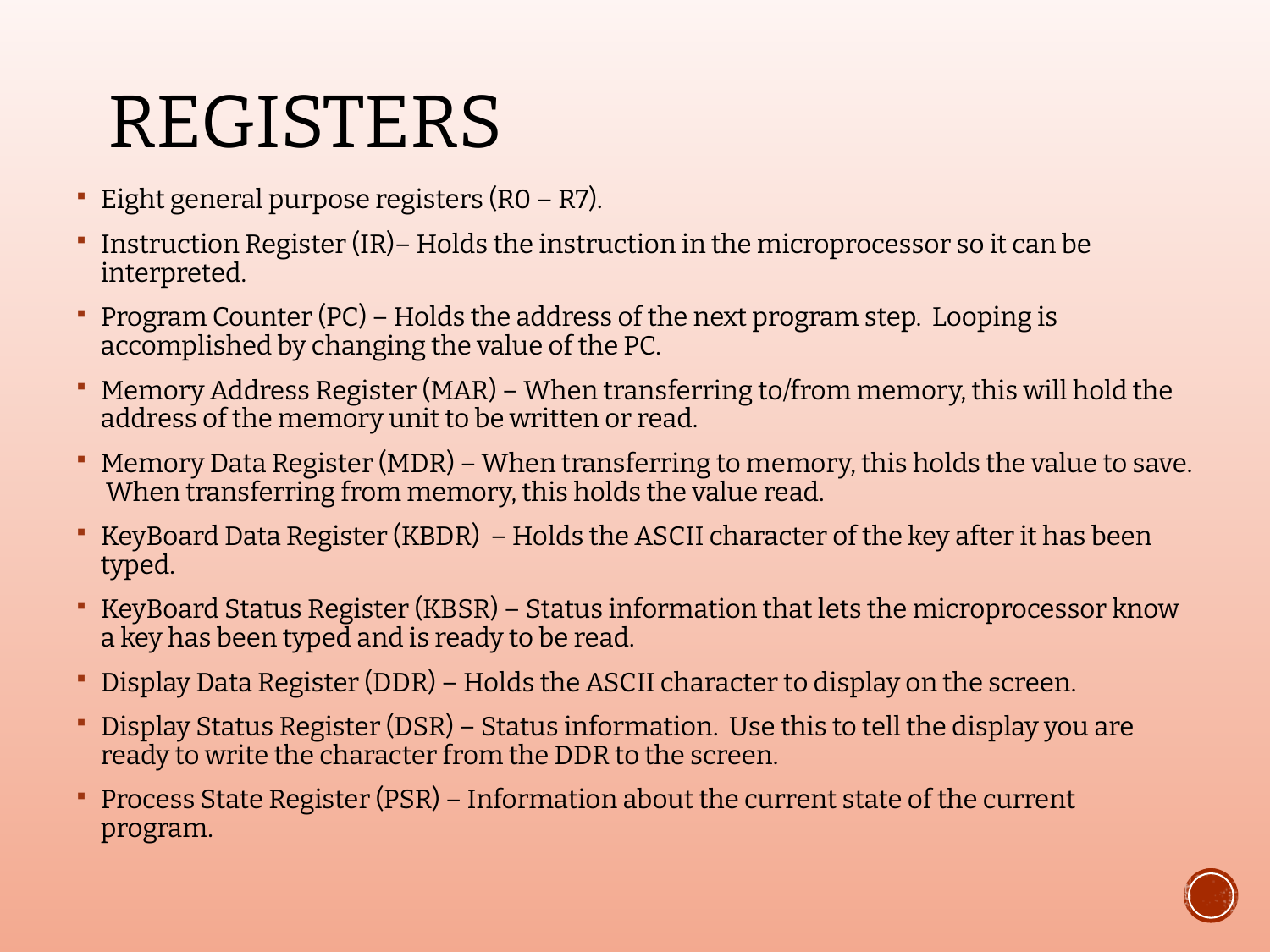

# Registers
Eight general purpose registers (R0 – R7).
Instruction Register (IR)– Holds the instruction in the microprocessor so it can be interpreted.
Program Counter (PC) – Holds the address of the next program step.  Looping is accomplished by changing the value of the PC.
Memory Address Register (MAR) – When transferring to/from memory, this will hold the address of the memory unit to be written or read.
Memory Data Register (MDR) – When transferring to memory, this holds the value to save.  When transferring from memory, this holds the value read.
KeyBoard Data Register (KBDR)  – Holds the ASCII character of the key after it has been typed.
KeyBoard Status Register (KBSR) – Status information that lets the microprocessor know a key has been typed and is ready to be read.
Display Data Register (DDR) – Holds the ASCII character to display on the screen.
Display Status Register (DSR) – Status information.  Use this to tell the display you are ready to write the character from the DDR to the screen.
Process State Register (PSR) – Information about the current state of the current program.